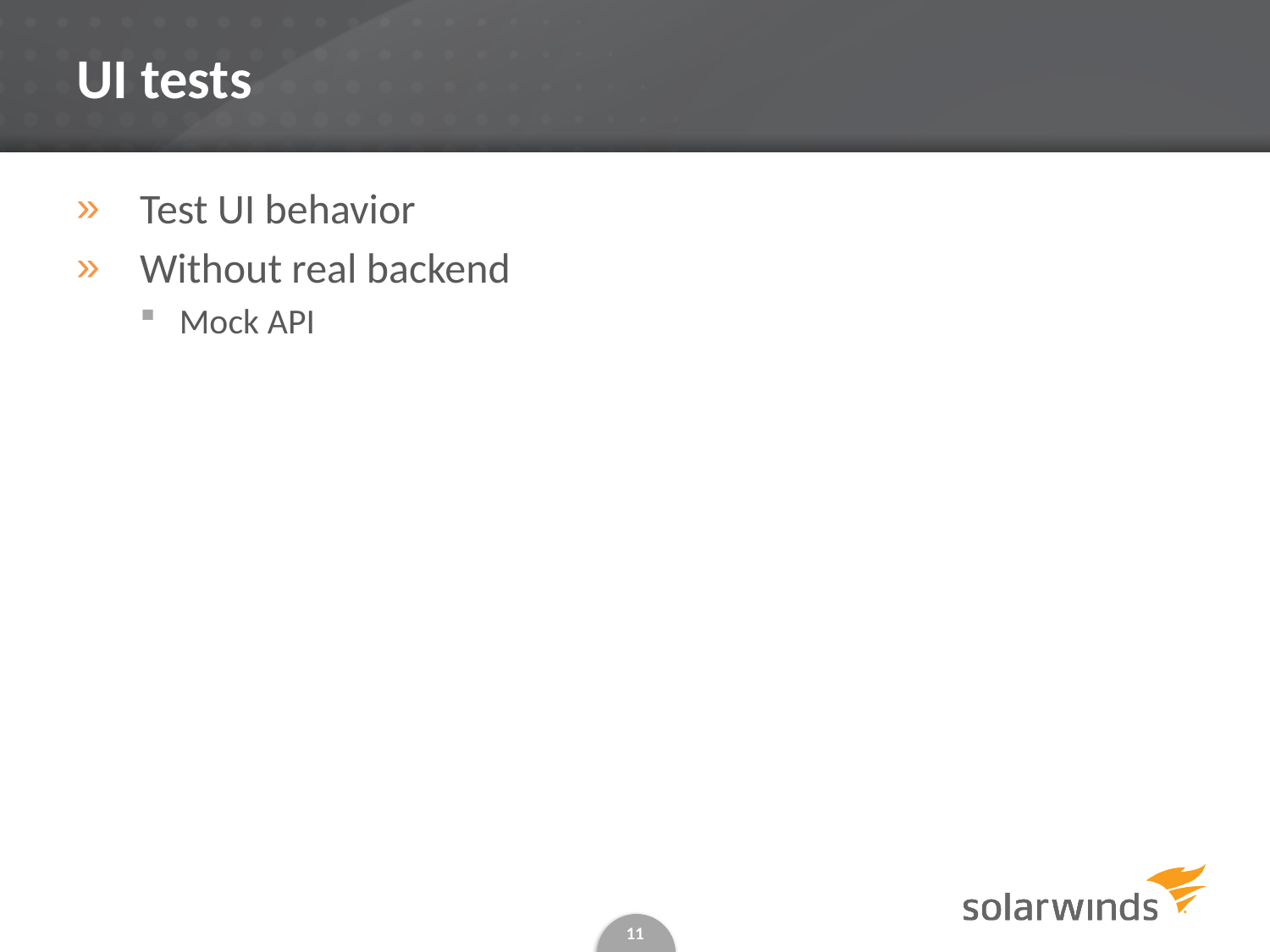

# UI tests
Test UI behavior
Without real backend
Mock API

11